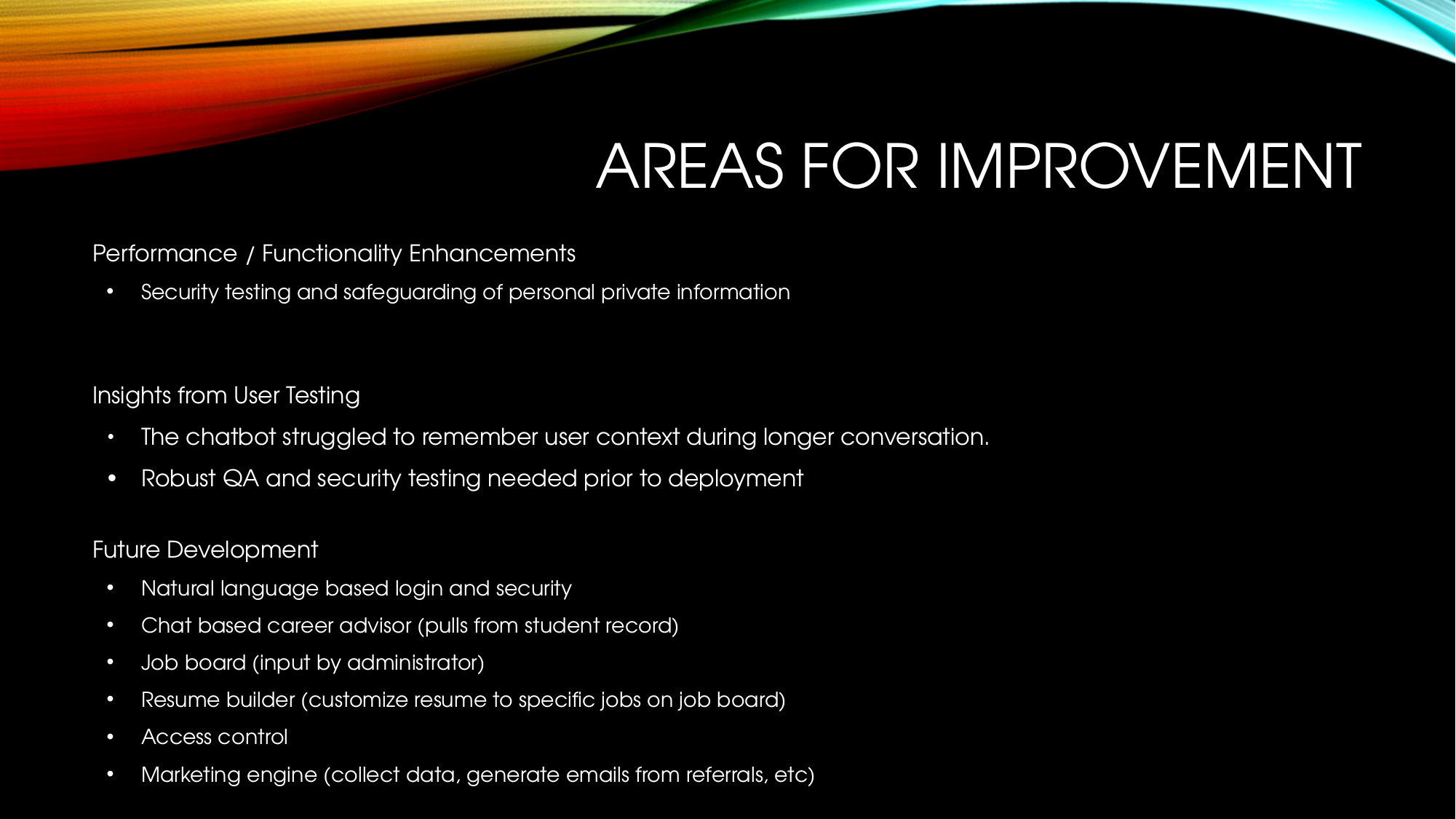

# AREAS FOR IMPROVEMENT
Performance / Functionality Enhancements
Security testing and safeguarding of personal private information

Insights from User Testing
The chatbot struggled to remember user context during longer conversation.
Robust QA and security testing needed prior to deployment

Future Development
Natural language based login and security
Chat based career advisor (pulls from student record)
Job board (input by administrator)
Resume builder (customize resume to specific jobs on job board)
Access control
Marketing engine (collect data, generate emails from referrals, etc)